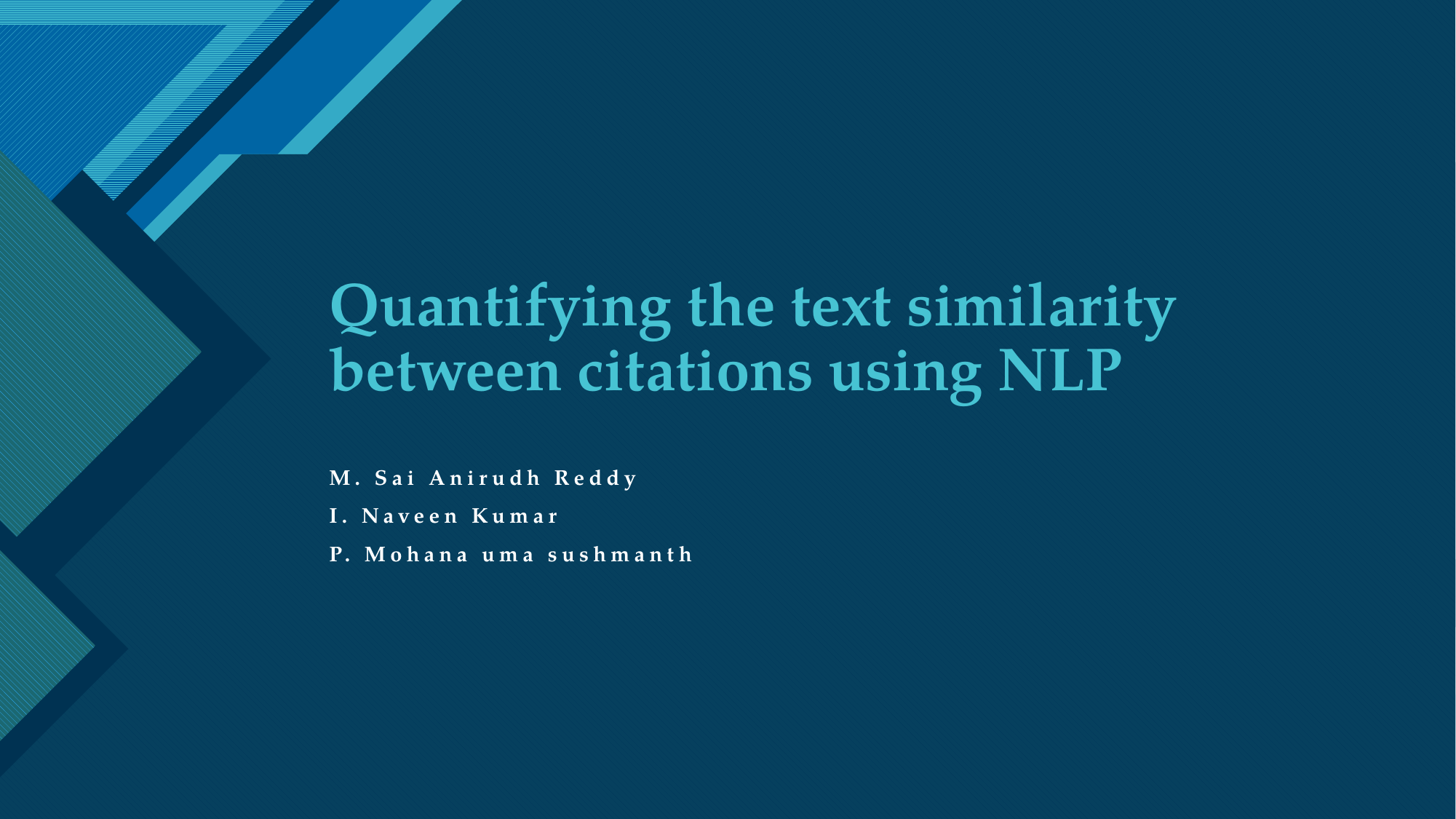

# Quantifying the text similarity between citations using NLP
M. Sai Anirudh Reddy
I. Naveen Kumar
P. Mohana uma sushmanth